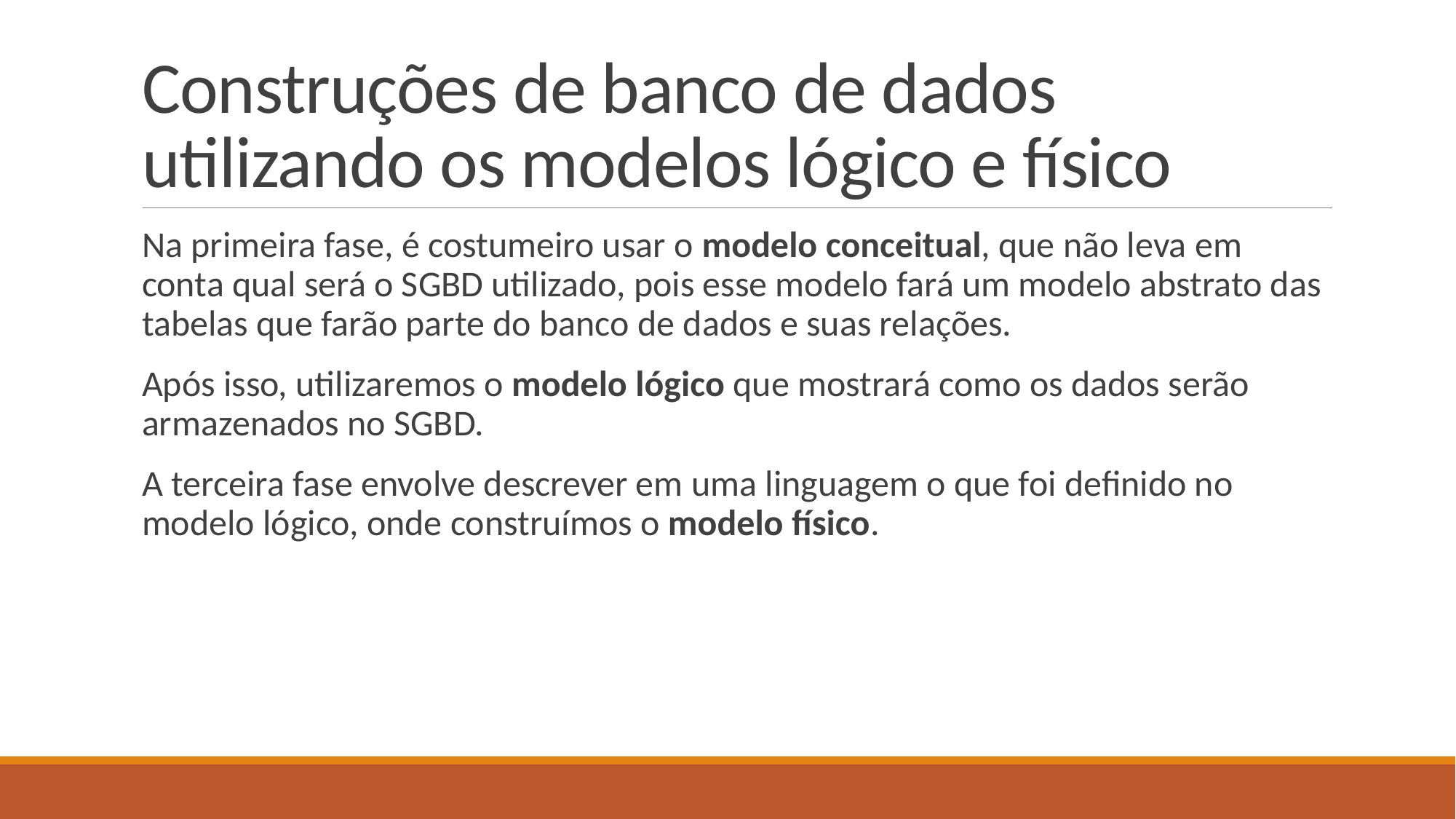

# Construções de banco de dados utilizando os modelos lógico e físico
Na primeira fase, é costumeiro usar o modelo conceitual, que não leva em conta qual será o SGBD utilizado, pois esse modelo fará um modelo abstrato das tabelas que farão parte do banco de dados e suas relações.
Após isso, utilizaremos o modelo lógico que mostrará como os dados serão armazenados no SGBD.
A terceira fase envolve descrever em uma linguagem o que foi definido no modelo lógico, onde construímos o modelo físico.